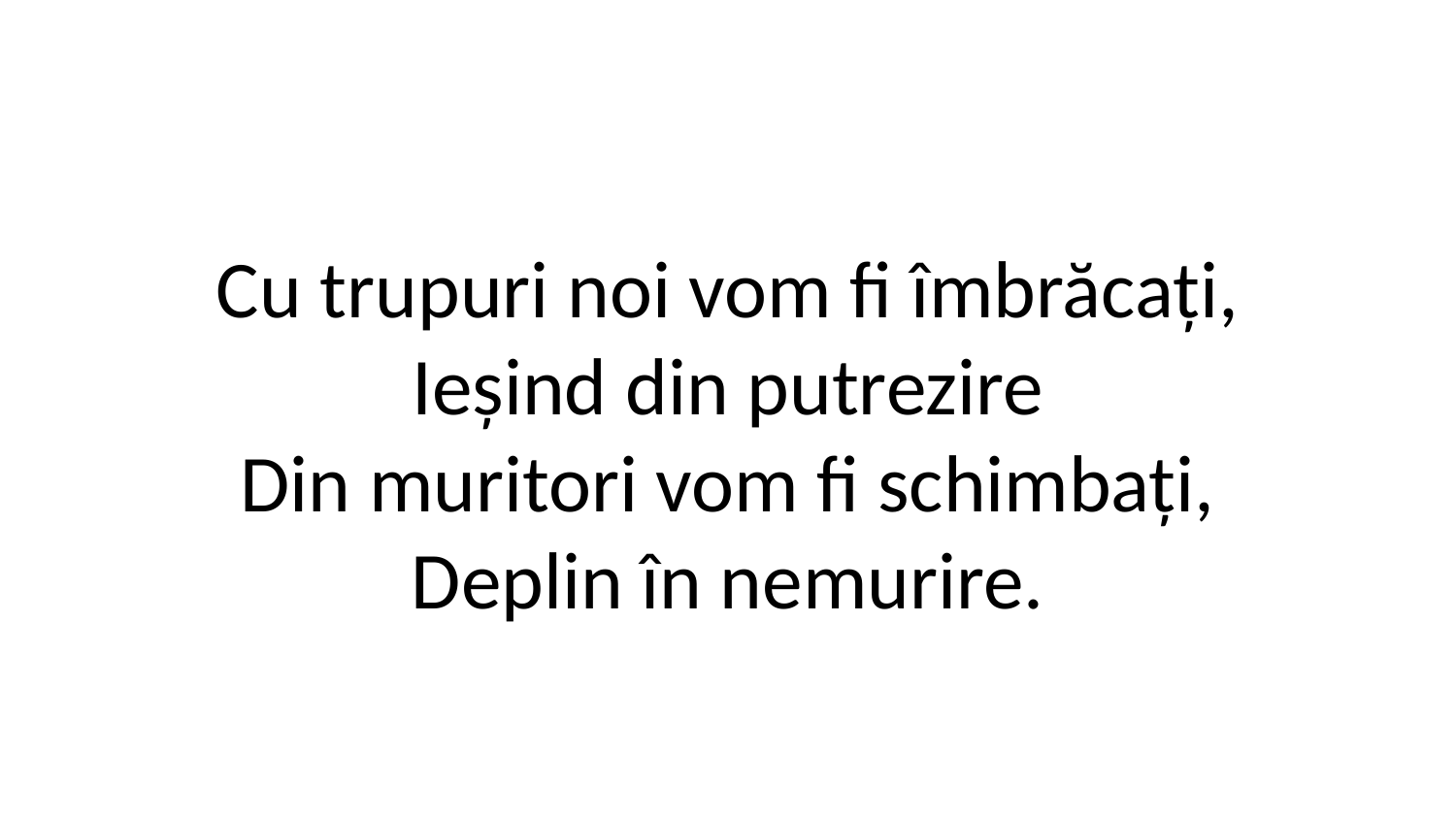

Cu trupuri noi vom fi îmbrăcați,
Ieșind din putrezire
Din muritori vom fi schimbați,
Deplin în nemurire.